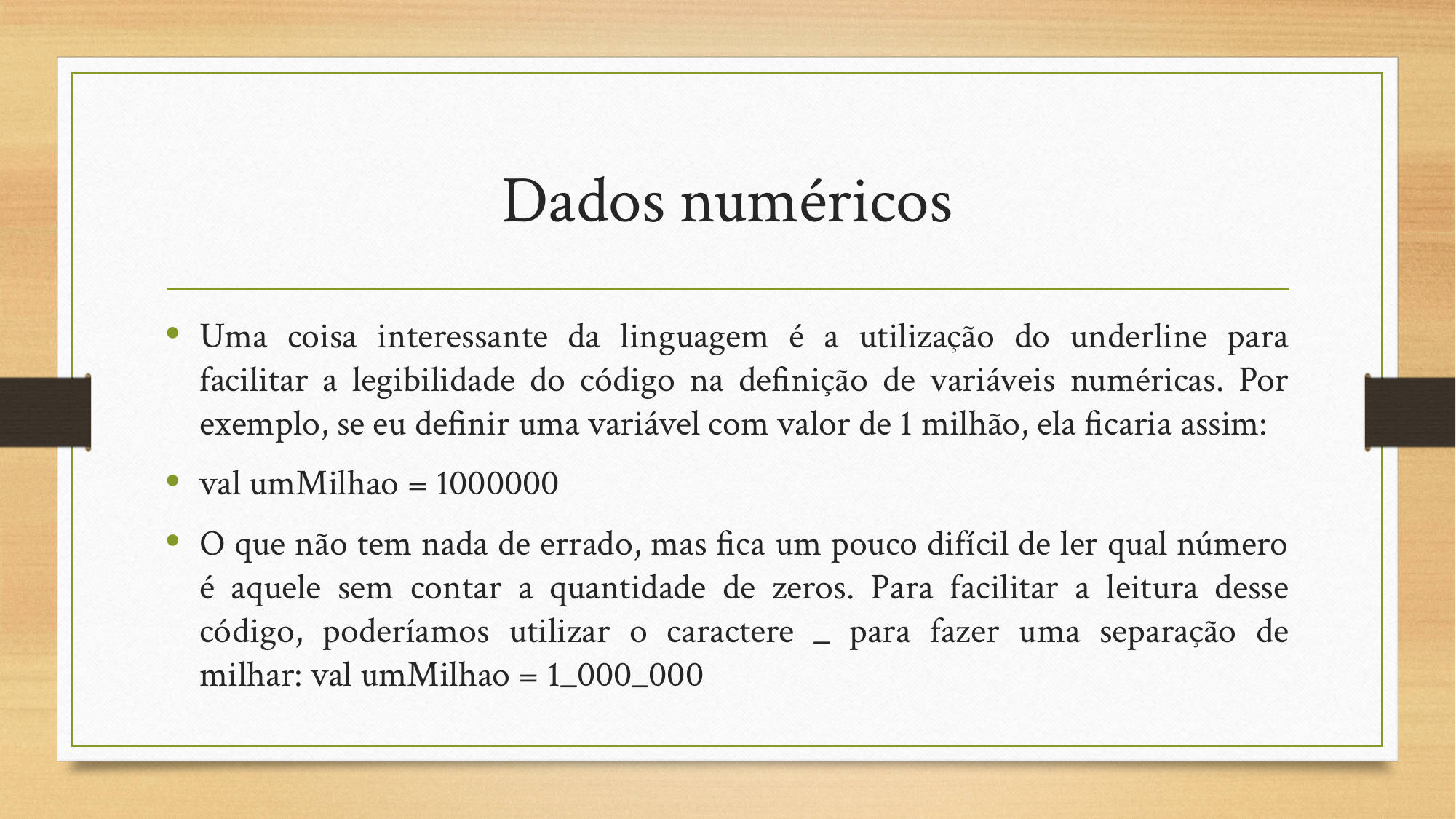

# Dados numéricos
Uma coisa interessante da linguagem é a utilização do underline para facilitar a legibilidade do código na definição de variáveis numéricas. Por exemplo, se eu definir uma variável com valor de 1 milhão, ela ficaria assim:
val umMilhao = 1000000
O que não tem nada de errado, mas fica um pouco difícil de ler qual número é aquele sem contar a quantidade de zeros. Para facilitar a leitura desse código, poderíamos utilizar o caractere _ para fazer uma separação de milhar: val umMilhao = 1_000_000